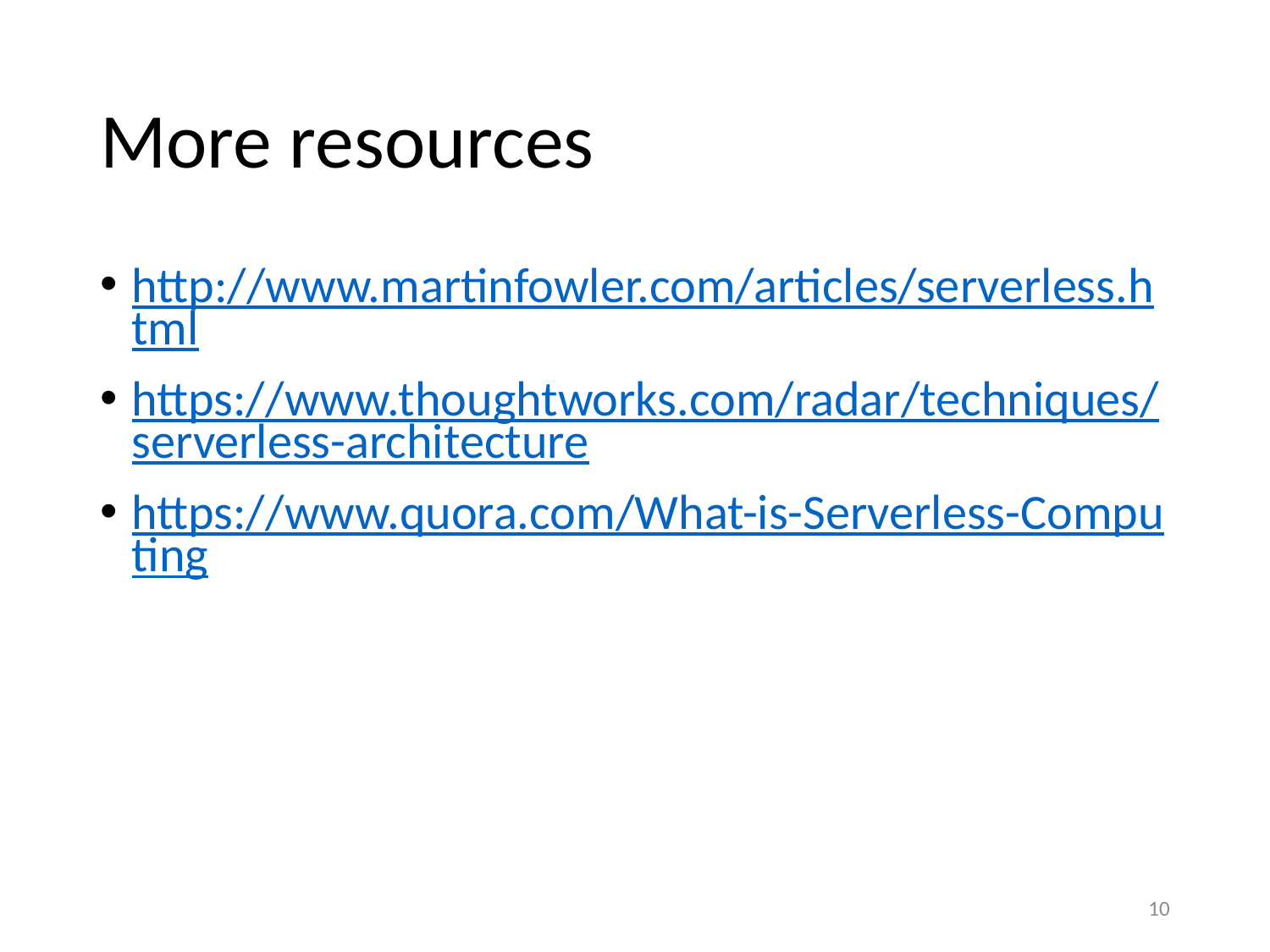

# More resources
http://www.martinfowler.com/articles/serverless.html
https://www.thoughtworks.com/radar/techniques/serverless-architecture
https://www.quora.com/What-is-Serverless-Computing

10